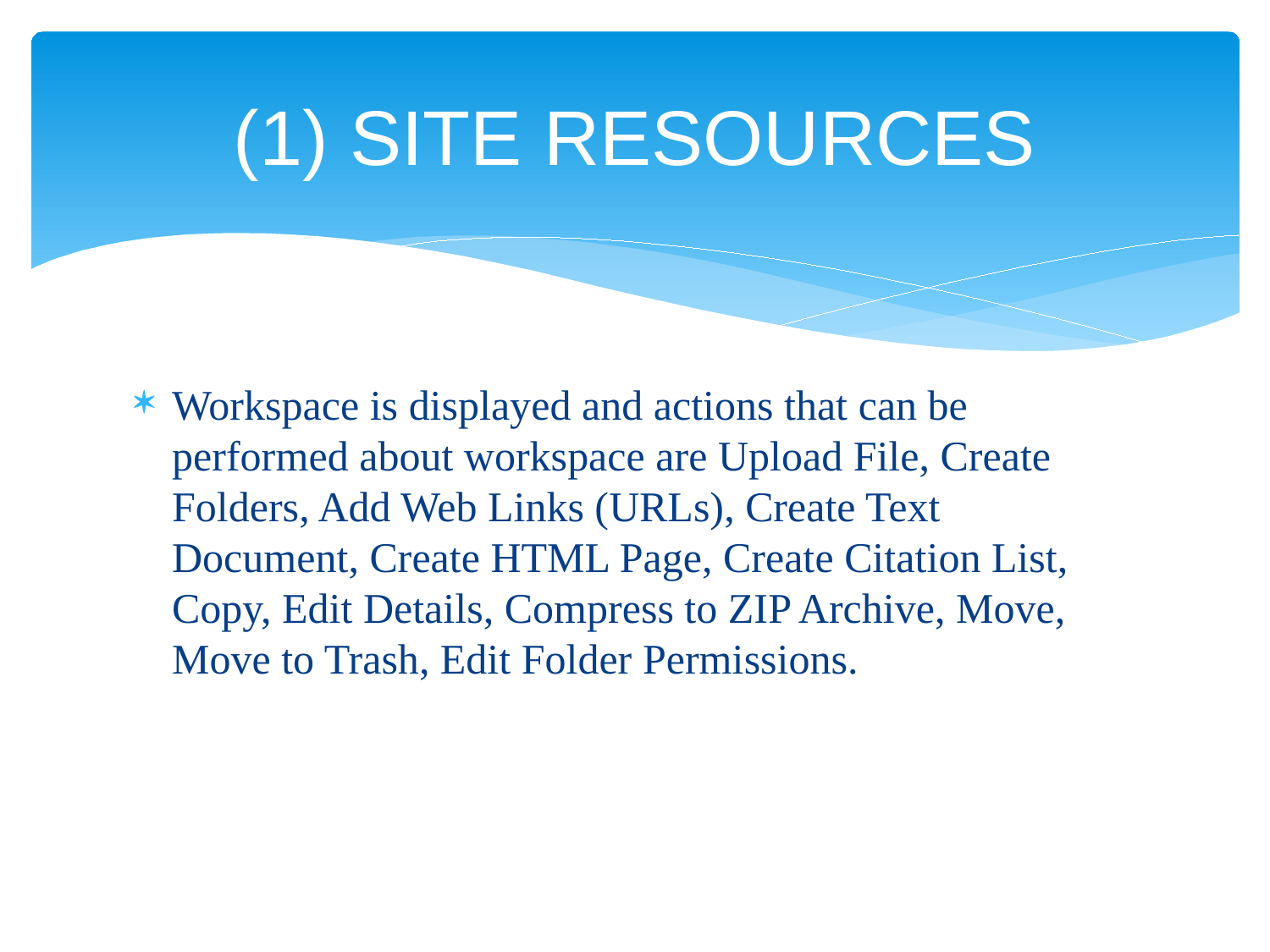

# (1) SITE RESOURCES
Workspace is displayed and actions that can be performed about workspace are Upload File, Create Folders, Add Web Links (URLs), Create Text Document, Create HTML Page, Create Citation List, Copy, Edit Details, Compress to ZIP Archive, Move, Move to Trash, Edit Folder Permissions.